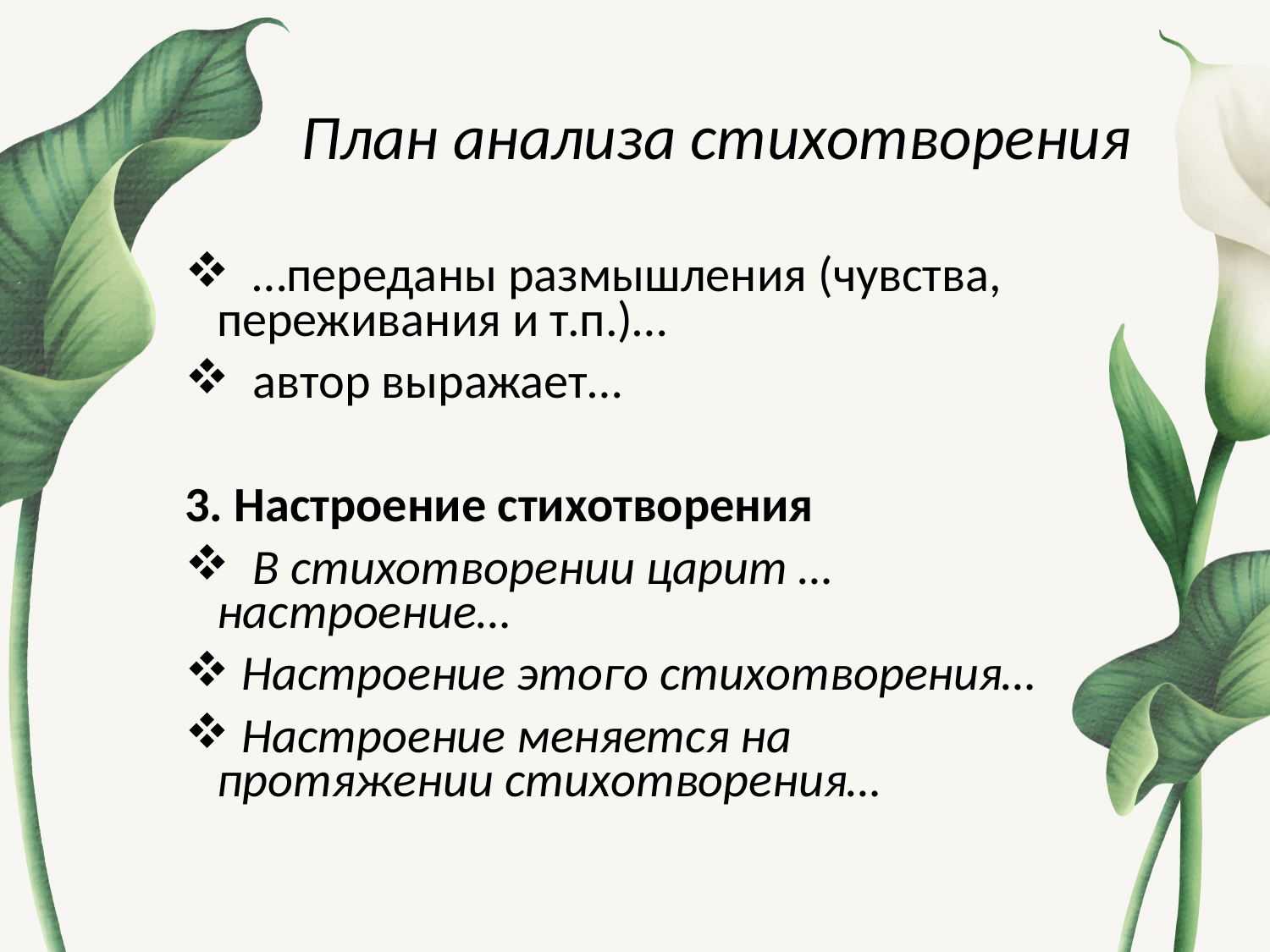

# План анализа стихотворения
  …переданы размышления (чувства, переживания и т.п.)…
  автор выражает…

3. Настроение стихотворения
  В стихотворении царит … настроение…
 Настроение этого стихотворения…
 Настроение меняется на протяжении стихотворения…